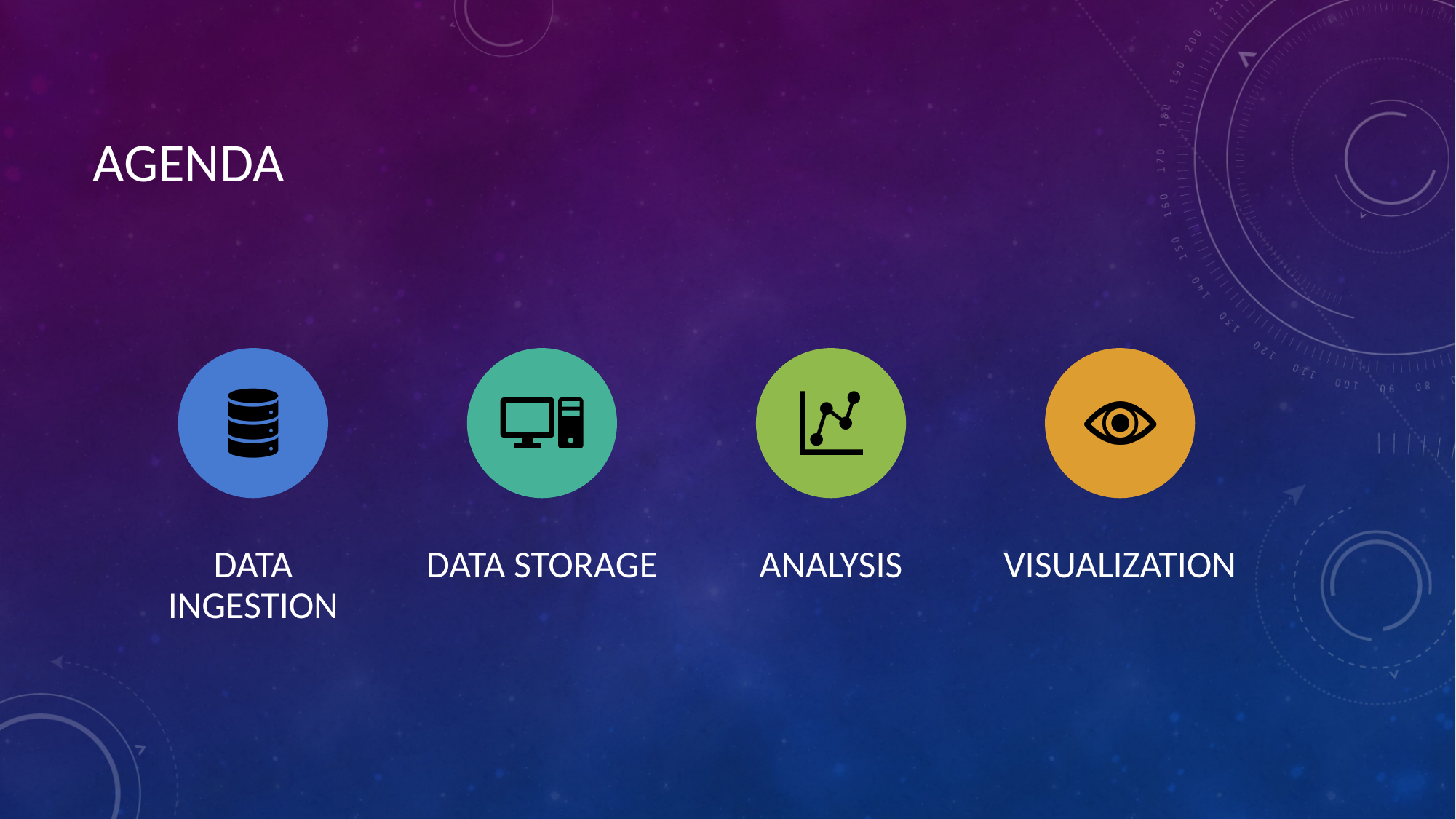

# agenda
Data Ingestion
Data Storage
Analysis
Visualization